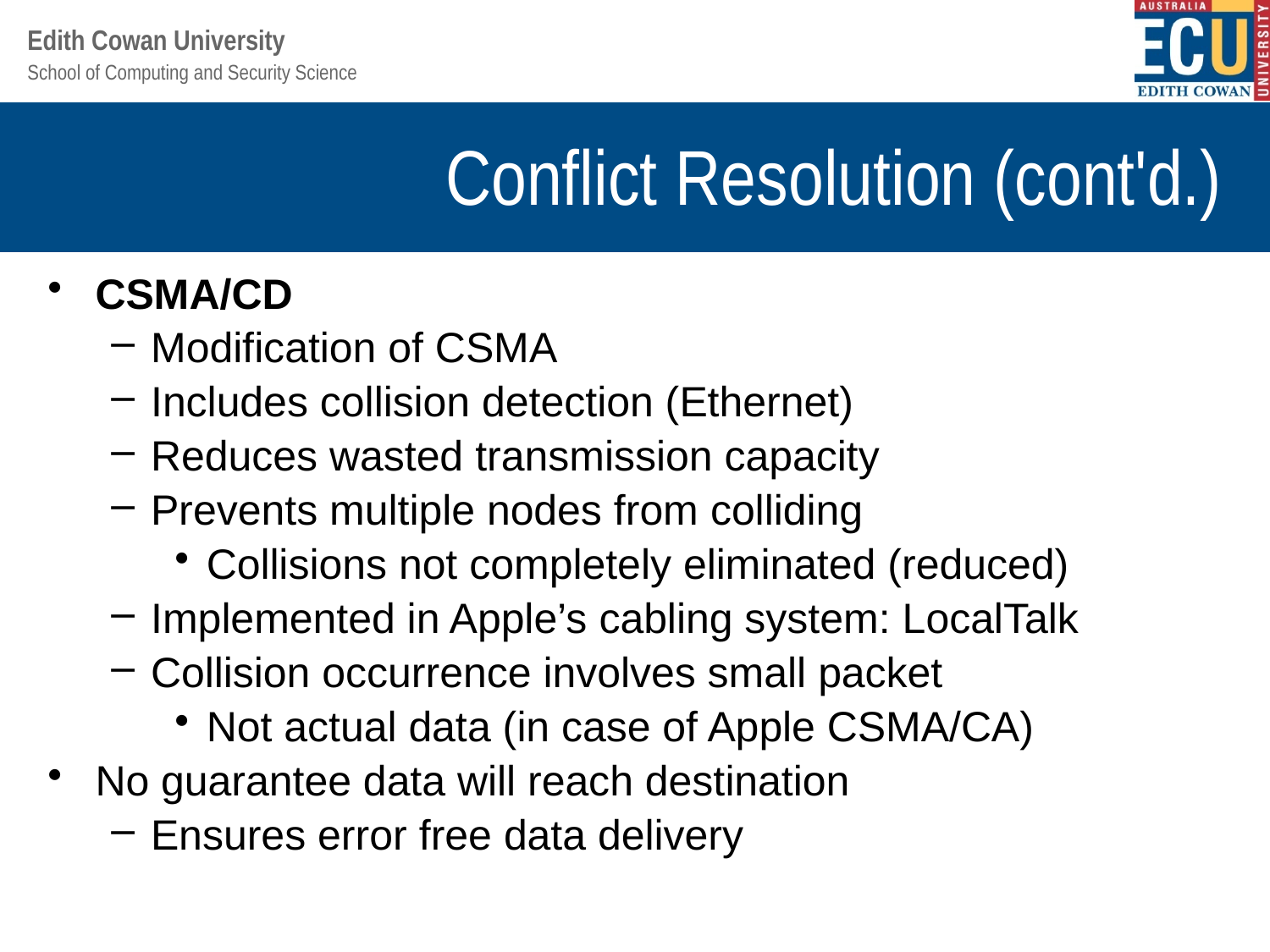

# Conflict Resolution (cont'd.)
CSMA/CD
Modification of CSMA
Includes collision detection (Ethernet)
Reduces wasted transmission capacity
Prevents multiple nodes from colliding
Collisions not completely eliminated (reduced)
Implemented in Apple’s cabling system: LocalTalk
Collision occurrence involves small packet
Not actual data (in case of Apple CSMA/CA)
No guarantee data will reach destination
Ensures error free data delivery